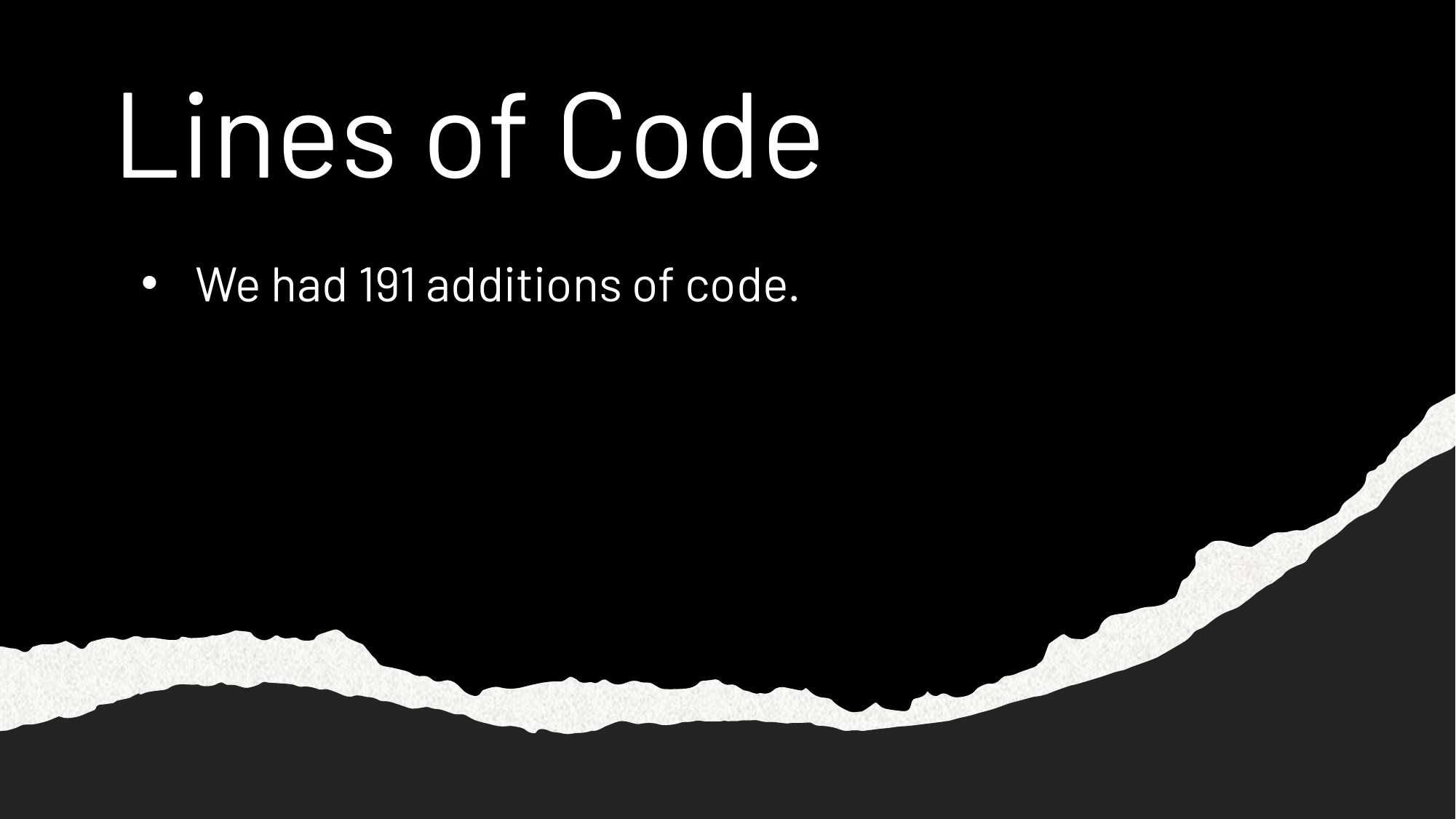

# Lines of Code
We had 191 additions of code.